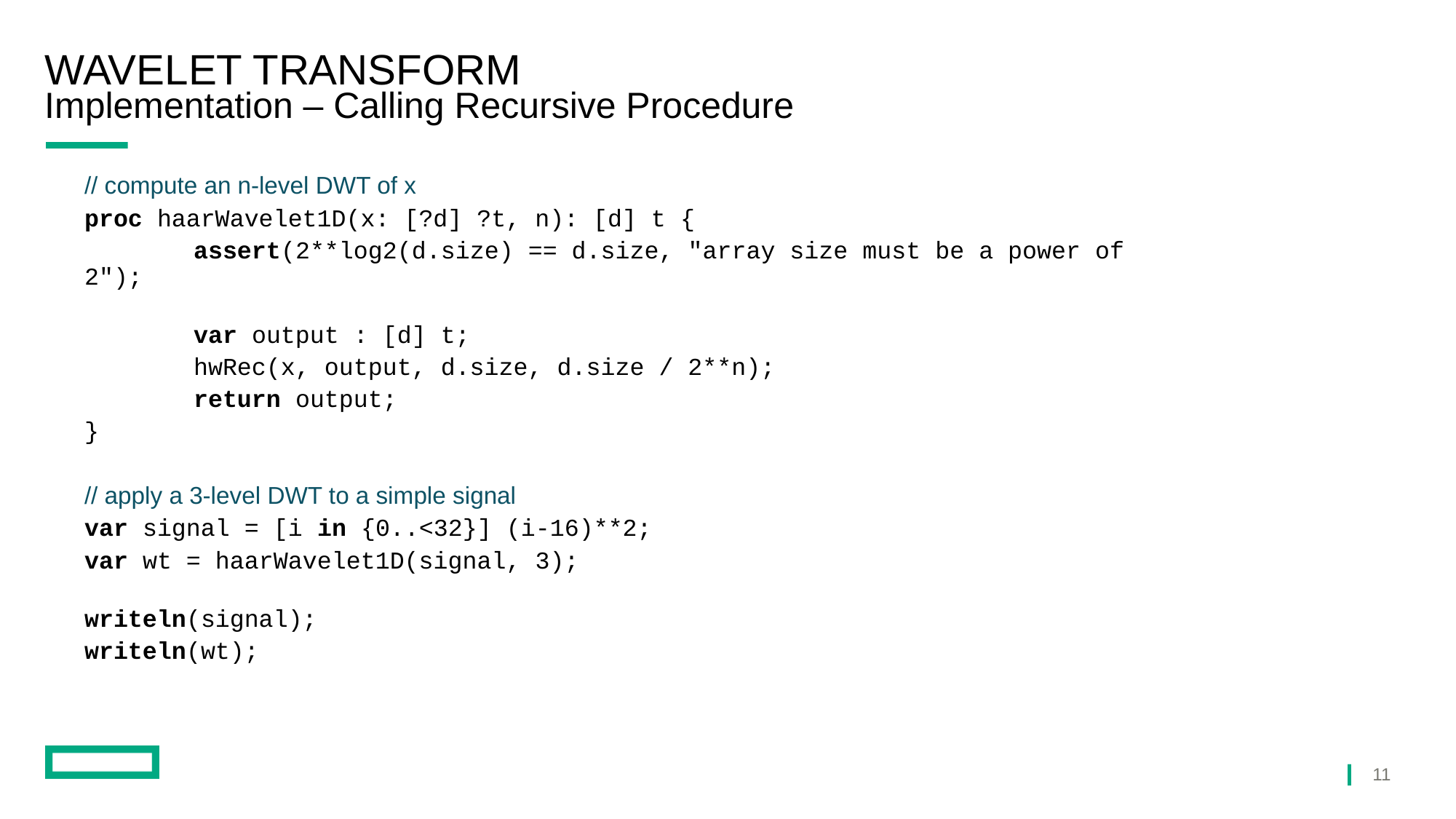

# Wavelet Transform
Implementation – Calling Recursive Procedure
// compute an n-level DWT of x
proc haarWavelet1D(x: [?d] ?t, n): [d] t {
	assert(2**log2(d.size) == d.size, "array size must be a power of 2");
	var output : [d] t;
	hwRec(x, output, d.size, d.size / 2**n);
	return output;
}

// apply a 3-level DWT to a simple signal
var signal = [i in {0..<32}] (i-16)**2;
var wt = haarWavelet1D(signal, 3);
writeln(signal);
writeln(wt);

11